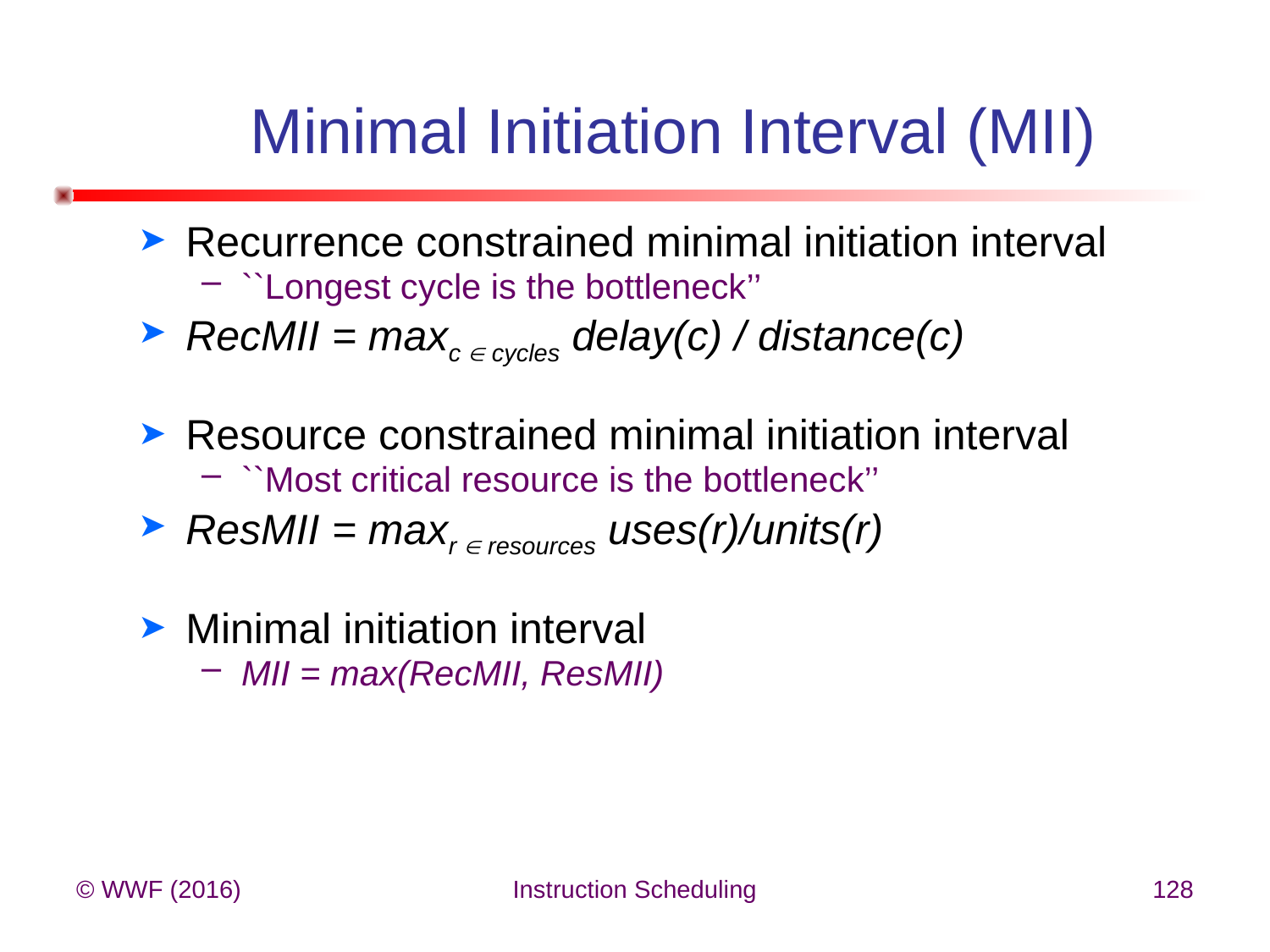

# Minimal Initiation Interval (MII)
Recurrence constrained minimal initiation interval
``Longest cycle is the bottleneck’’
RecMII = maxc ∈ cycles delay(c) / distance(c)

Resource constrained minimal initiation interval
``Most critical resource is the bottleneck’’
ResMII = maxr ∈ resources uses(r)/units(r)

Minimal initiation interval
MII = max(RecMII, ResMII)

© WWF (2016)
Instruction Scheduling
128